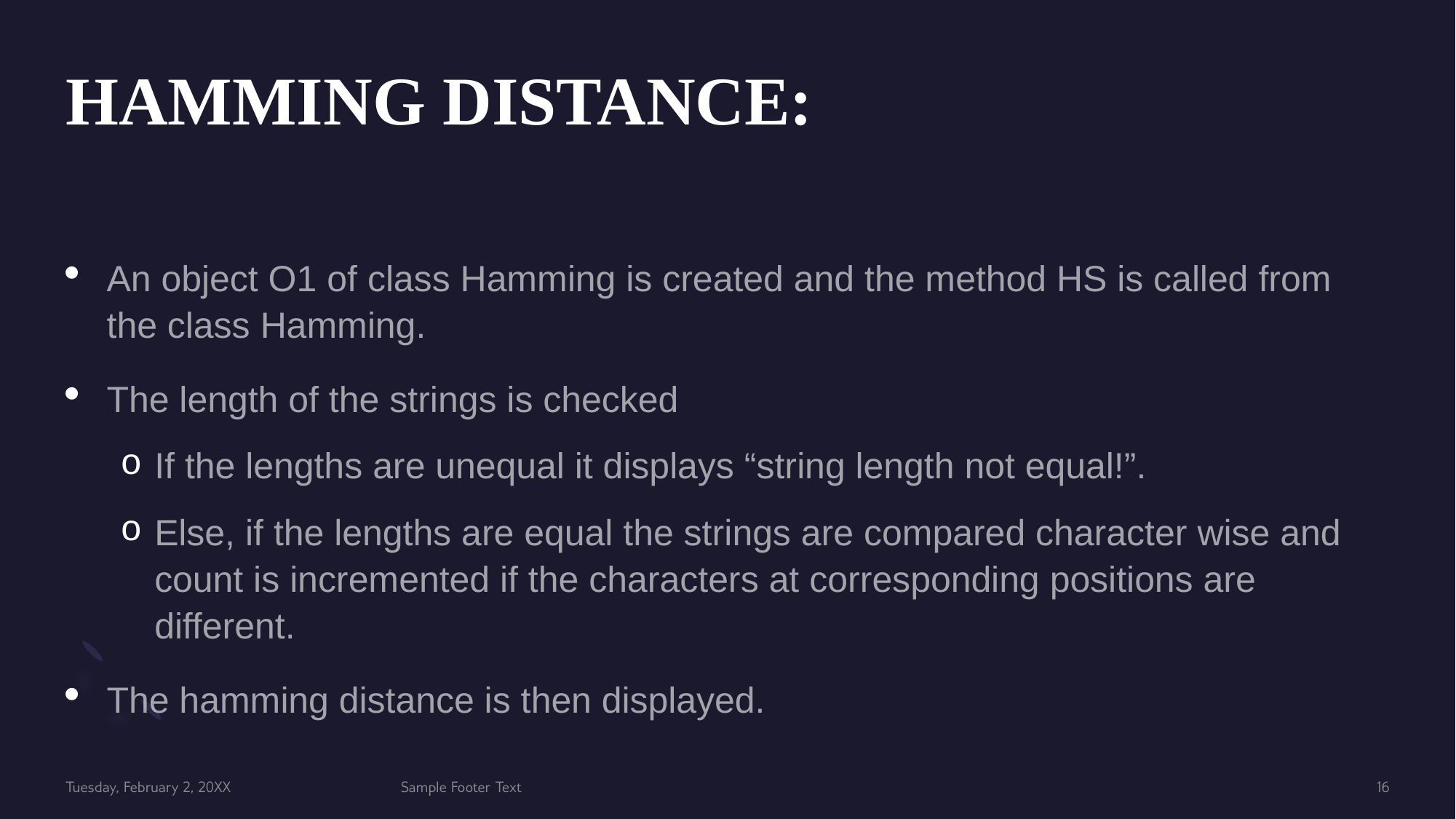

# HAMMING DISTANCE:
An object O1 of class Hamming is created and the method HS is called from the class Hamming.
The length of the strings is checked
If the lengths are unequal it displays “string length not equal!”.
Else, if the lengths are equal the strings are compared character wise and count is incremented if the characters at corresponding positions are different.
The hamming distance is then displayed.

Tuesday, February 2, 20XX
Sample Footer Text
16